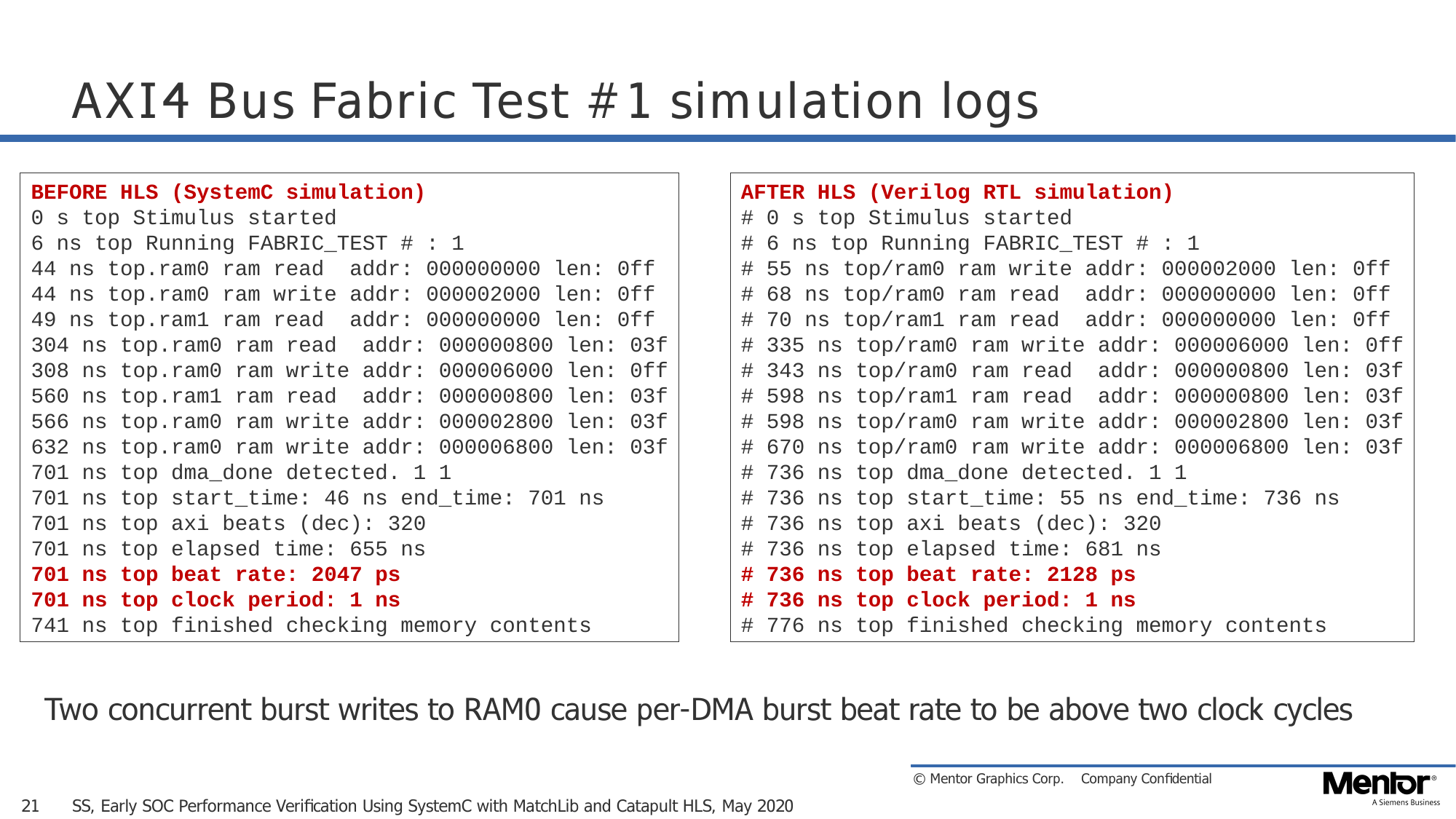

# AXI4 Bus Fabric Test #1 simulation logs
BEFORE HLS (SystemC simulation)
0 s top Stimulus started
6 ns top Running FABRIC_TEST # : 1
44 ns top.ram0 ram read  addr: 000000000 len: 0ff
44 ns top.ram0 ram write addr: 000002000 len: 0ff
49 ns top.ram1 ram read  addr: 000000000 len: 0ff
304 ns top.ram0 ram read  addr: 000000800 len: 03f
308 ns top.ram0 ram write addr: 000006000 len: 0ff
560 ns top.ram1 ram read  addr: 000000800 len: 03f
566 ns top.ram0 ram write addr: 000002800 len: 03f
632 ns top.ram0 ram write addr: 000006800 len: 03f
701 ns top dma_done detected. 1 1
701 ns top start_time: 46 ns end_time: 701 ns
701 ns top axi beats (dec): 320
701 ns top elapsed time: 655 ns
701 ns top beat rate: 2047 ps
701 ns top clock period: 1 ns
741 ns top finished checking memory contents
AFTER HLS (Verilog RTL simulation)
# 0 s top Stimulus started
# 6 ns top Running FABRIC_TEST # : 1
# 55 ns top/ram0 ram write addr: 000002000 len: 0ff
# 68 ns top/ram0 ram read  addr: 000000000 len: 0ff
# 70 ns top/ram1 ram read  addr: 000000000 len: 0ff
# 335 ns top/ram0 ram write addr: 000006000 len: 0ff
# 343 ns top/ram0 ram read  addr: 000000800 len: 03f
# 598 ns top/ram1 ram read  addr: 000000800 len: 03f
# 598 ns top/ram0 ram write addr: 000002800 len: 03f
# 670 ns top/ram0 ram write addr: 000006800 len: 03f
# 736 ns top dma_done detected. 1 1
# 736 ns top start_time: 55 ns end_time: 736 ns
# 736 ns top axi beats (dec): 320
# 736 ns top elapsed time: 681 ns
# 736 ns top beat rate: 2128 ps
# 736 ns top clock period: 1 ns
# 776 ns top finished checking memory contents
Two concurrent burst writes to RAM0 cause per-DMA burst beat rate to be above two clock cycles
21
SS, Early SOC Performance Verification Using SystemC with MatchLib and Catapult HLS, May 2020